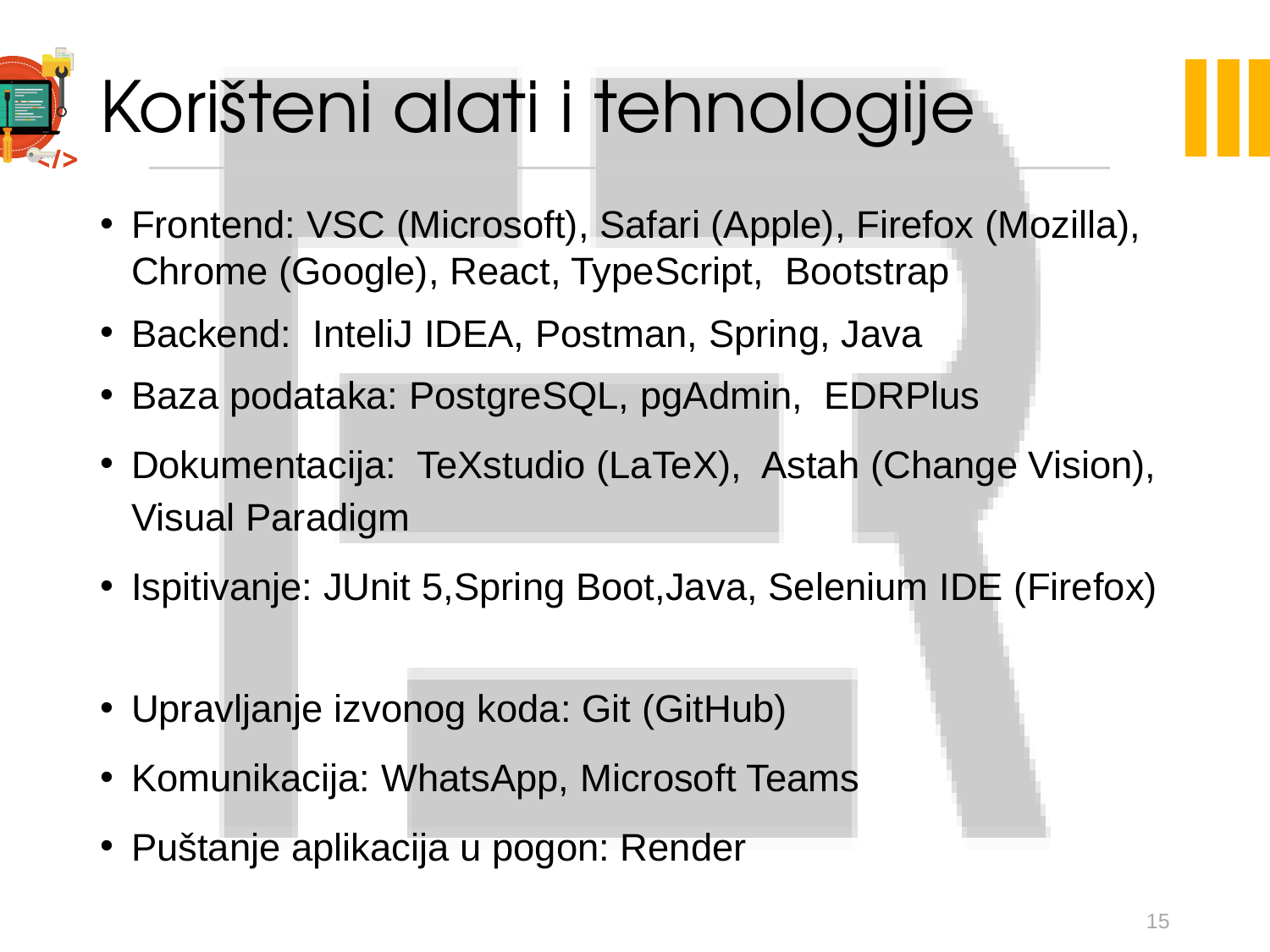

# Korišteni alati i tehnologije
Frontend: VSC (Microsoft), Safari (Apple), Firefox (Mozilla), Chrome (Google), React, TypeScript,  Bootstrap
Backend:  InteliJ IDEA, Postman, Spring, Java
Baza podataka: PostgreSQL, pgAdmin,  EDRPlus
Dokumentacija:  TeXstudio (LaTeX),  Astah (Change Vision), Visual Paradigm
Ispitivanje: JUnit 5,Spring Boot,Java, Selenium IDE (Firefox)
Upravljanje izvonog koda: Git (GitHub)
Komunikacija: WhatsApp, Microsoft Teams
Puštanje aplikacija u pogon: Render
15